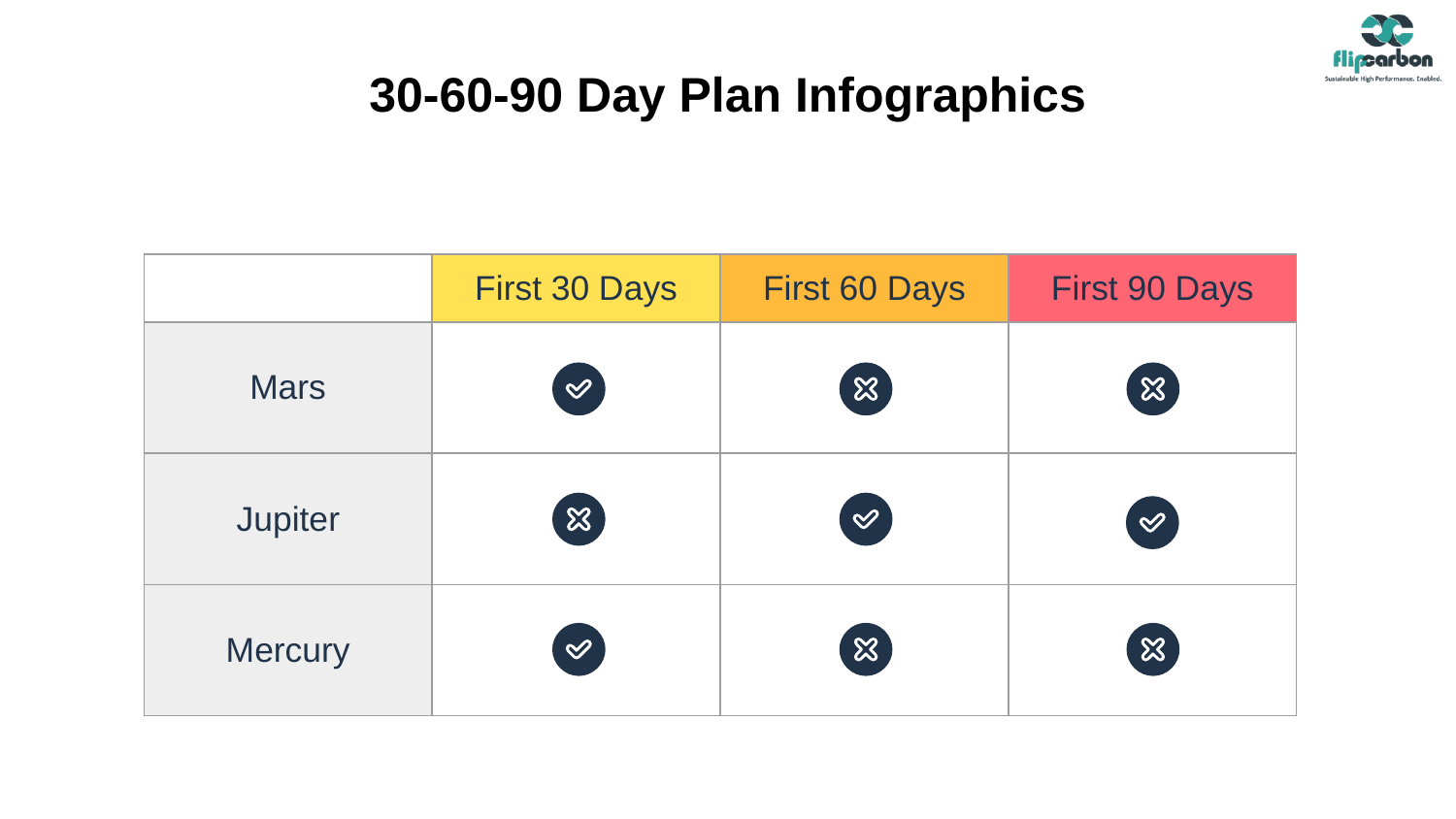

# 30-60-90 Day Plan Infographics
|  | First 30 Days | First 60 Days | First 90 Days |
| --- | --- | --- | --- |
| Mars |  |  |  |
| Jupiter |  |  |  |
| Mercury |  |  |  |